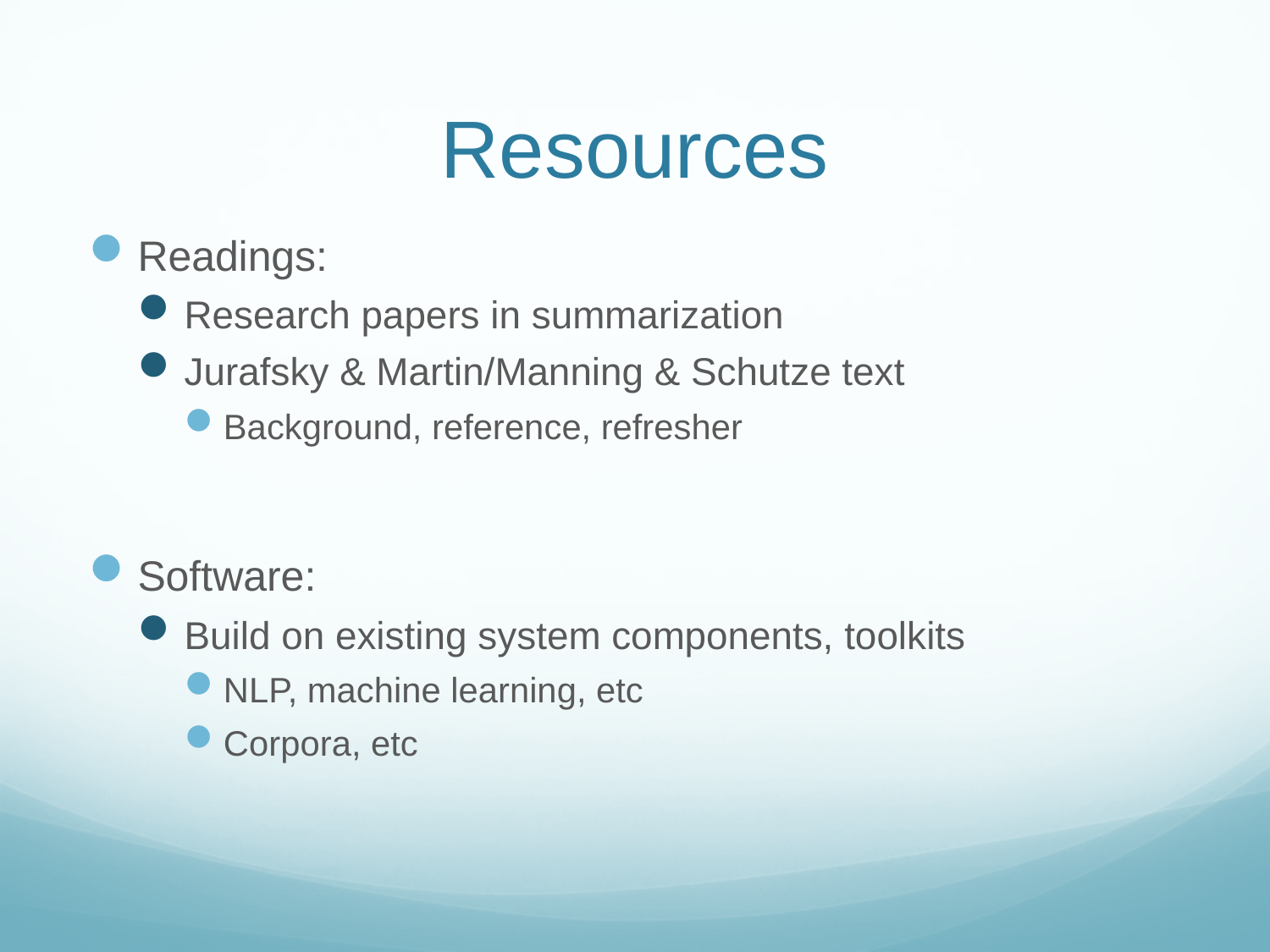

# Resources
Readings:
Research papers in summarization
Jurafsky & Martin/Manning & Schutze text
Background, reference, refresher

Software:
Build on existing system components, toolkits
NLP, machine learning, etc
Corpora, etc